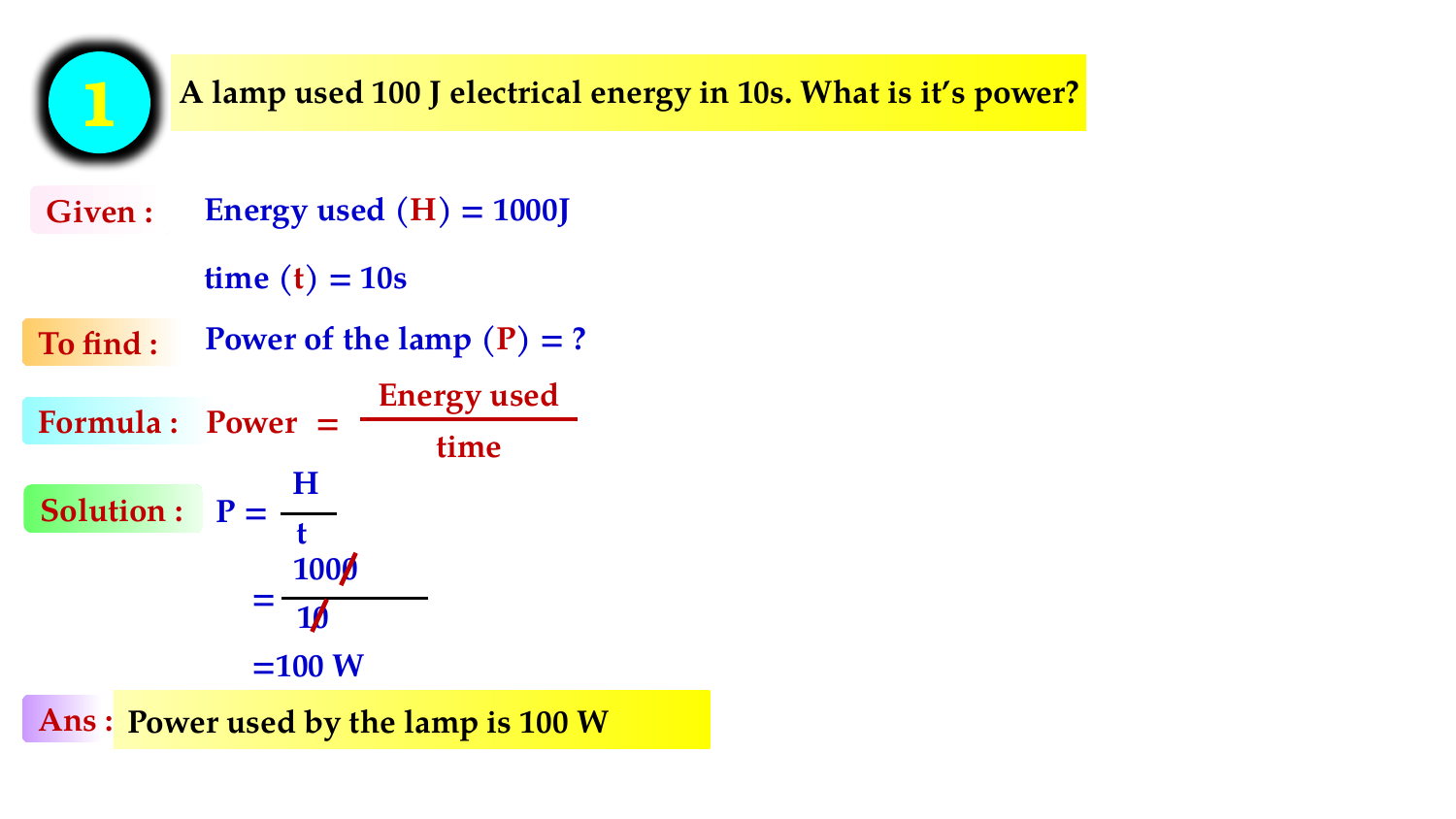

A lamp used 100 J electrical energy in 10s. What is it’s power?
1
Energy used (H) = 1000J
Given :
time (t) = 10s
Power of the lamp (P) = ?
To find :
Energy used
time
Power
=
Formula :
H
P =
Solution :
t
1000
=
10
=
100 W
Power used by the lamp is 100 W
Ans :